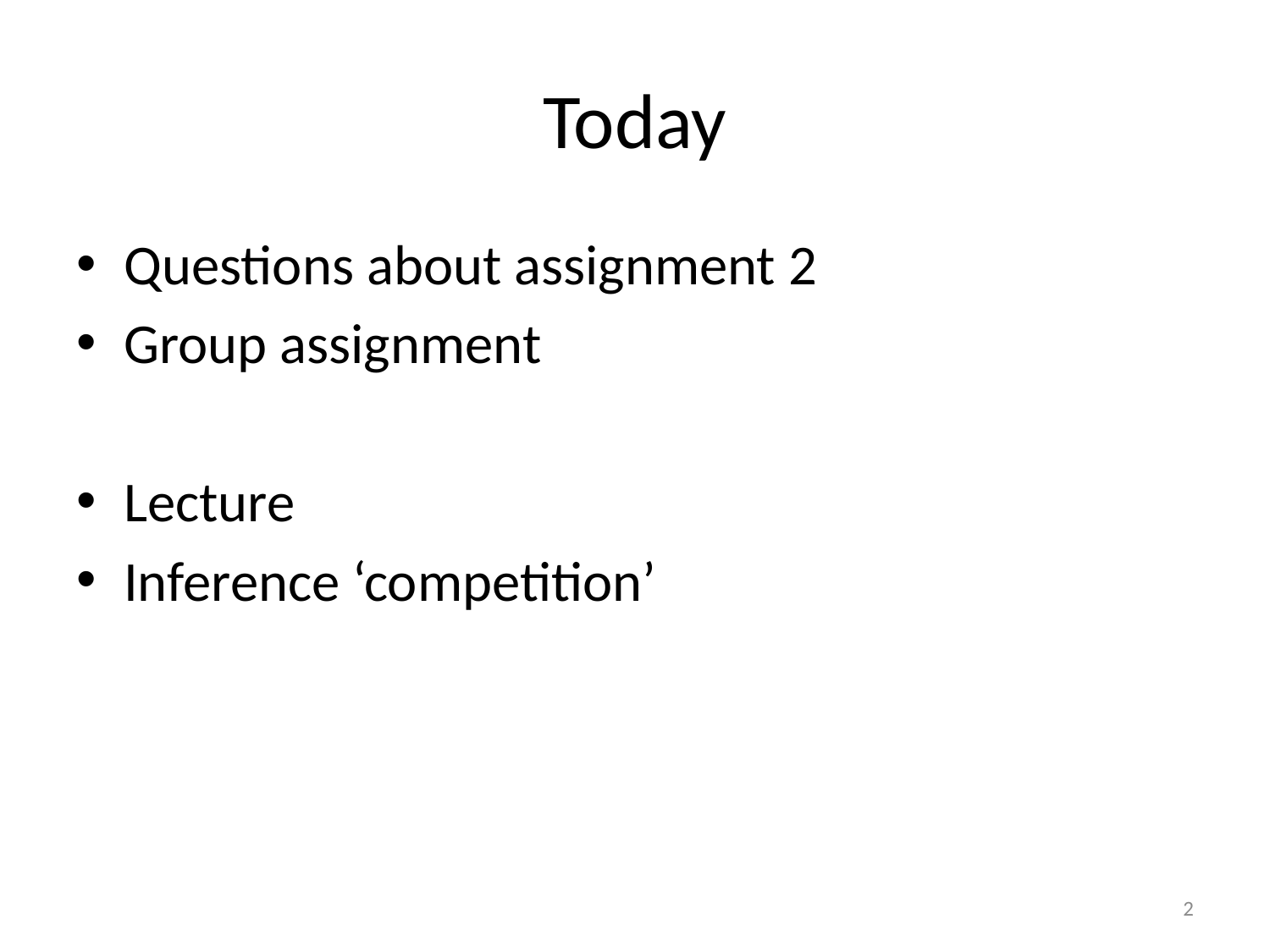

# Today
Questions about assignment 2
Group assignment

Lecture
Inference ‘competition’
2